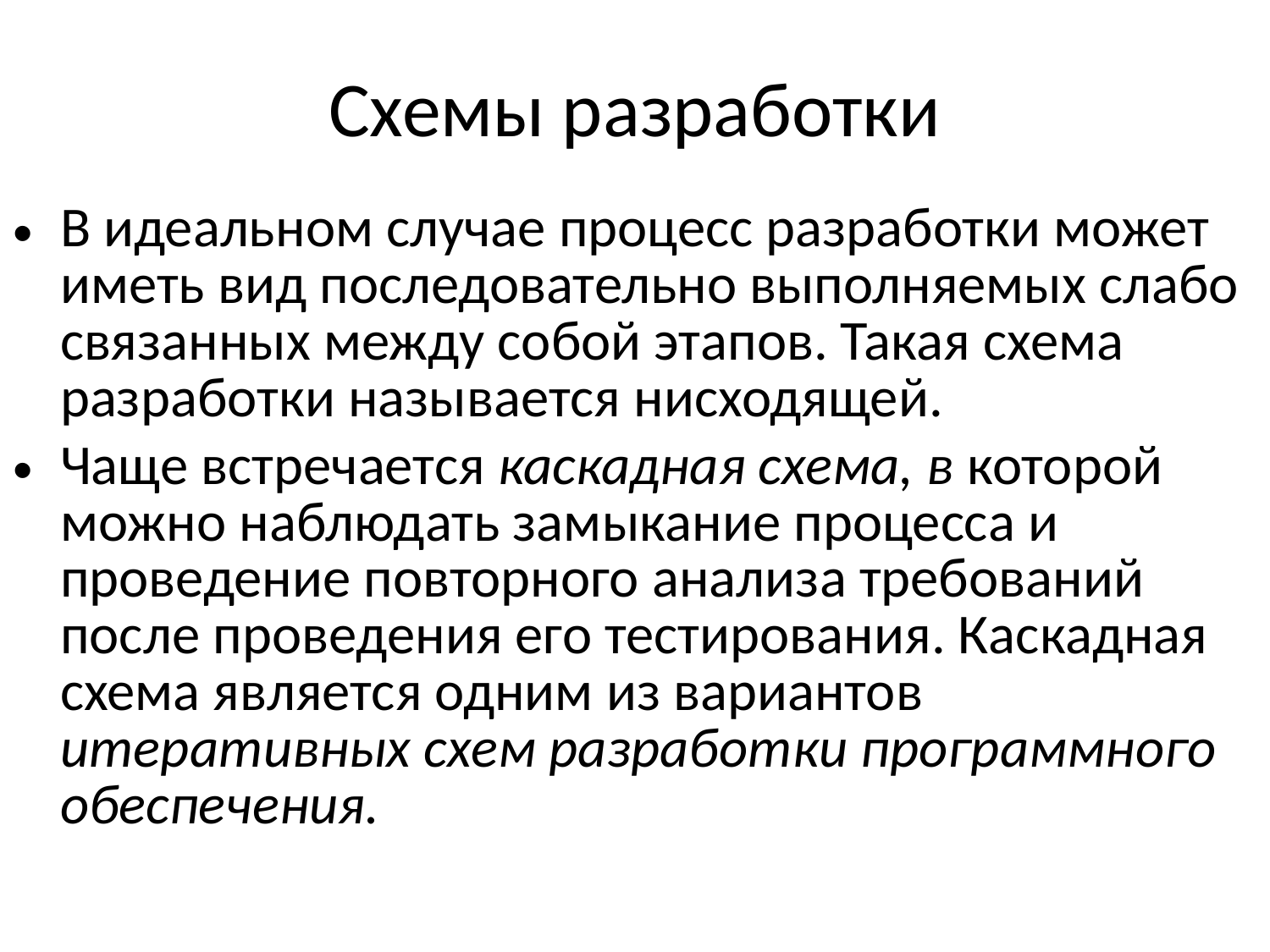

Схемы разработки
В идеальном случае процесс разработки может иметь вид последовательно выполняемых слабо связанных между собой этапов. Такая схема разработки называется нисходящей.
Чаще встречается каскадная схема, в которой можно наблюдать замыкание процесса и проведение повторного анализа требований после проведения его тестирования. Каскадная схема является одним из вариантов итеративных схем разработки программного обеспечения.